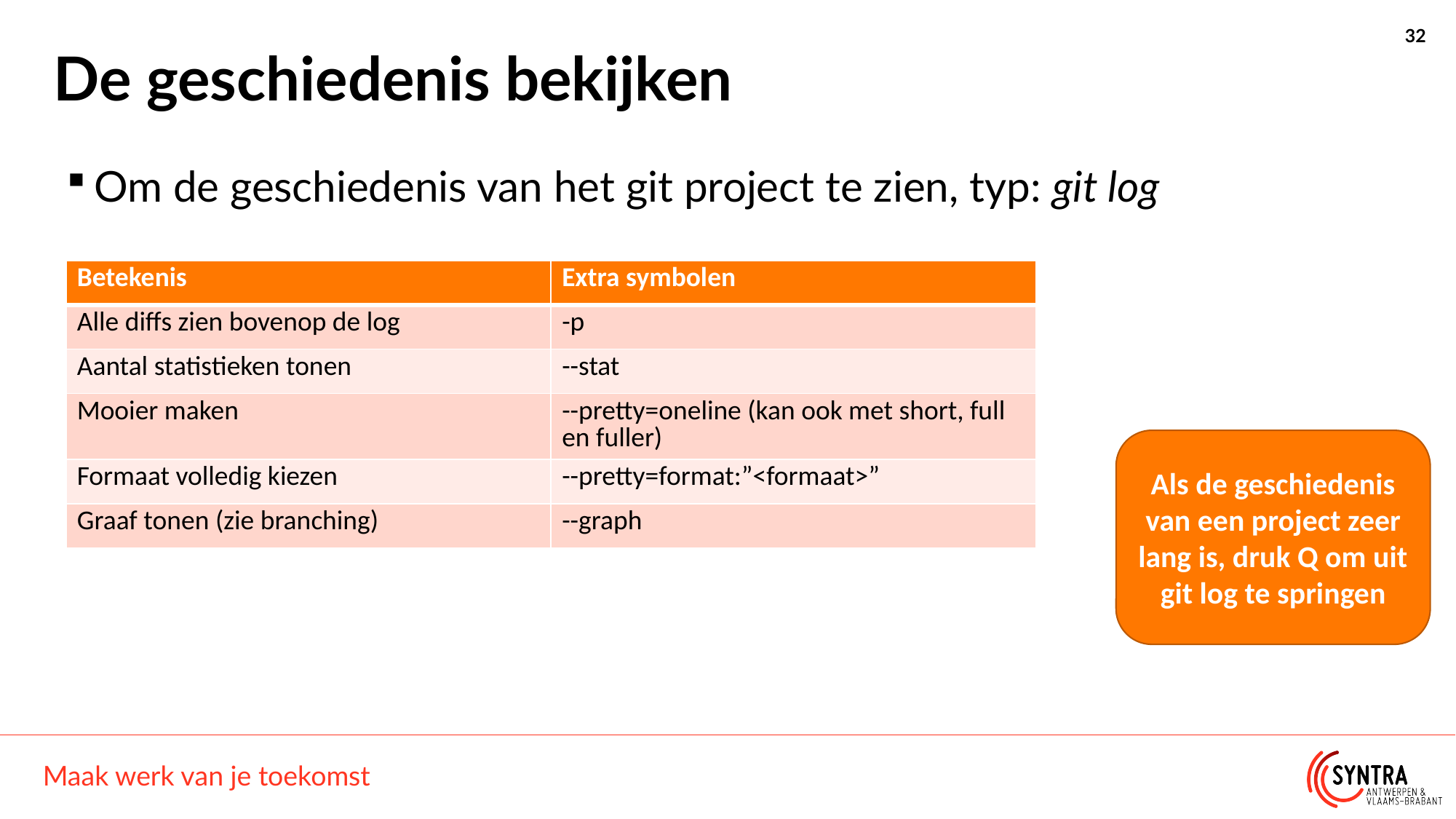

# De geschiedenis bekijken
Om de geschiedenis van het git project te zien, typ: git log

| Betekenis | Extra symbolen |
| --- | --- |
| Alle diffs zien bovenop de log | -p |
| Aantal statistieken tonen | --stat |
| Mooier maken | --pretty=oneline (kan ook met short, full en fuller) |
| Formaat volledig kiezen | --pretty=format:”<formaat>” |
| Graaf tonen (zie branching) | --graph |
Als de geschiedenis van een project zeer lang is, druk Q om uit git log te springen